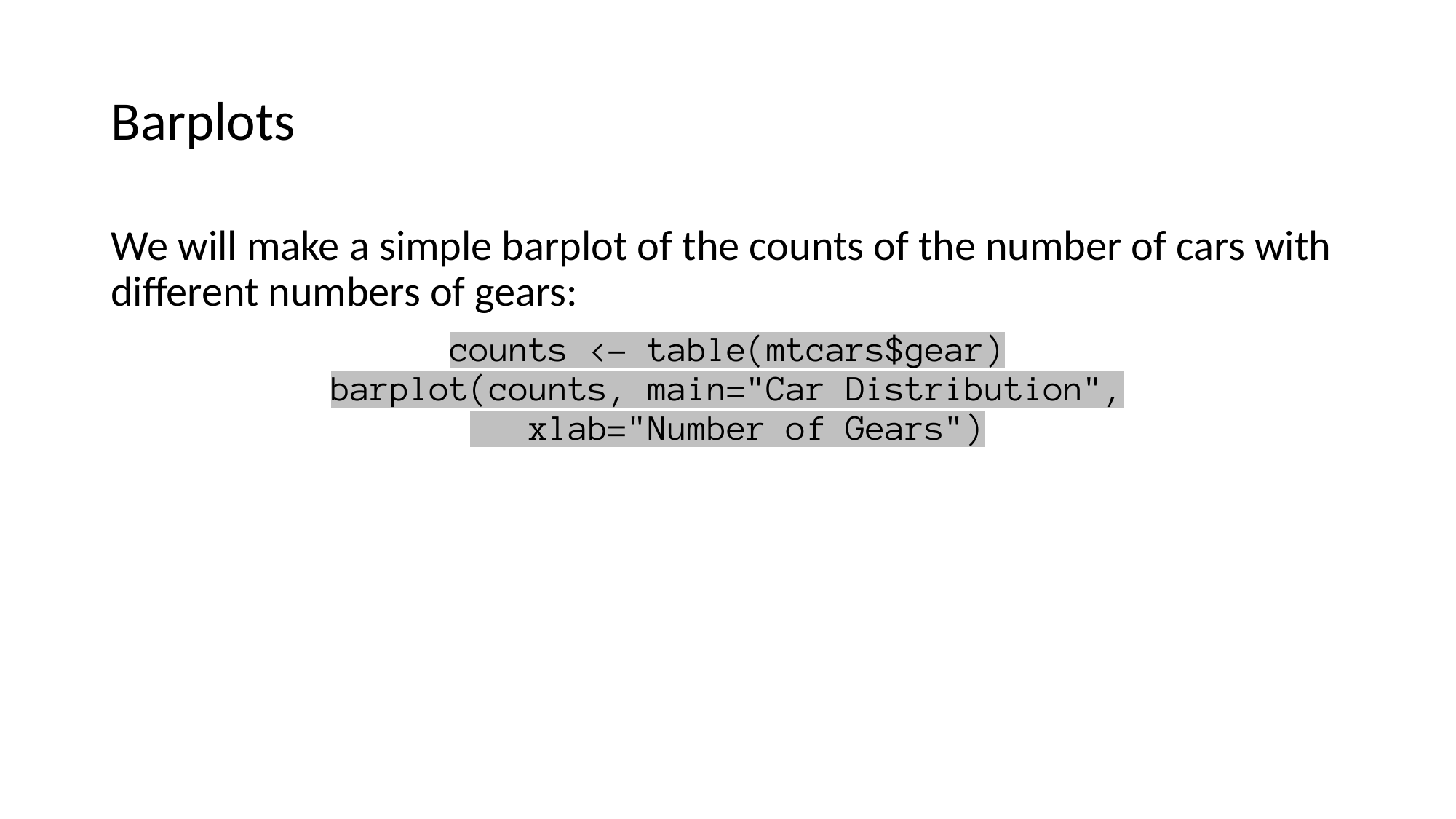

# Barplots
We will make a simple barplot of the counts of the number of cars with different numbers of gears:
counts <- table(mtcars$gear)
barplot(counts, main="Car Distribution",
   xlab="Number of Gears")